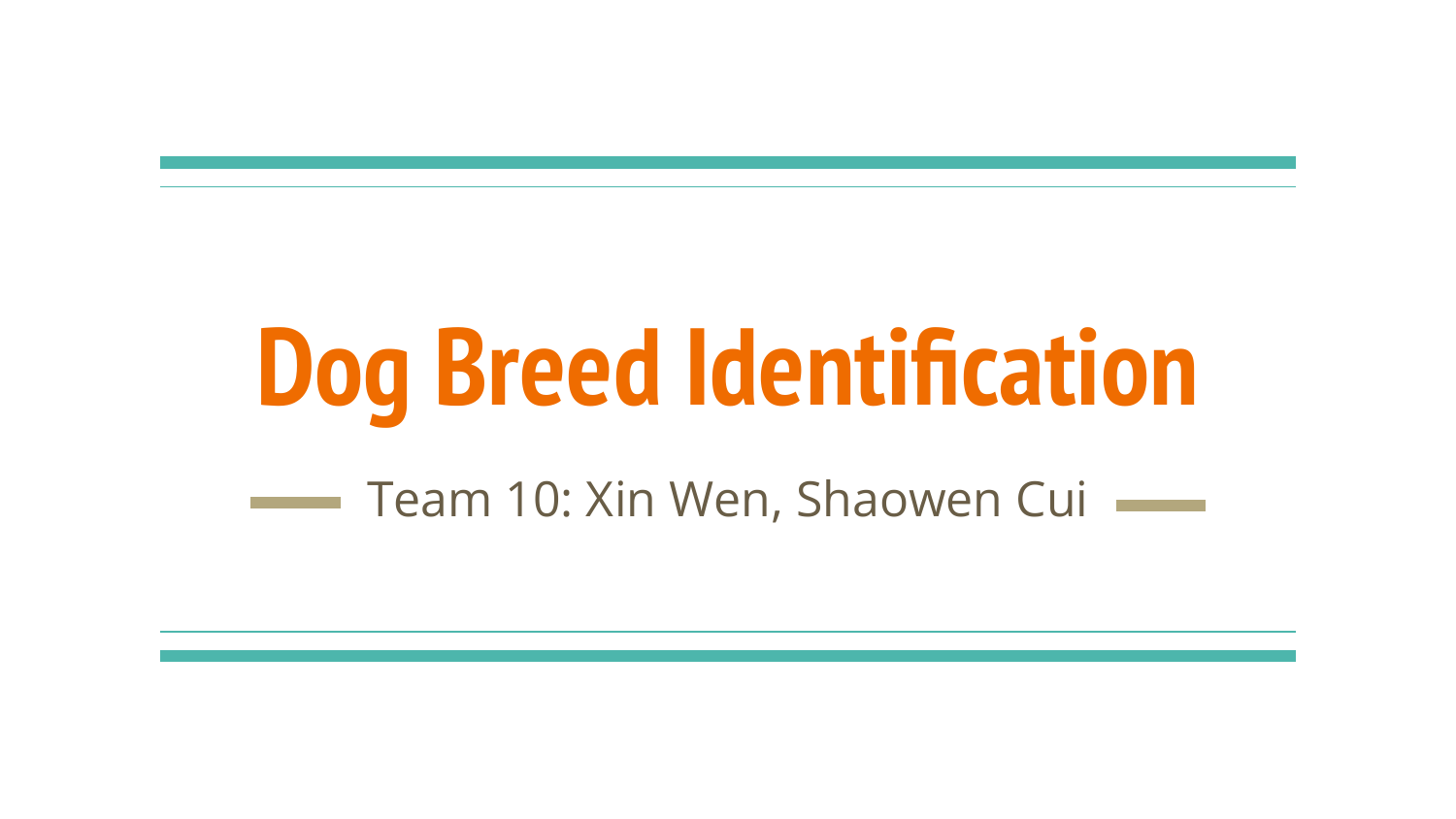

# Dog Breed Identification
Team 10: Xin Wen, Shaowen Cui